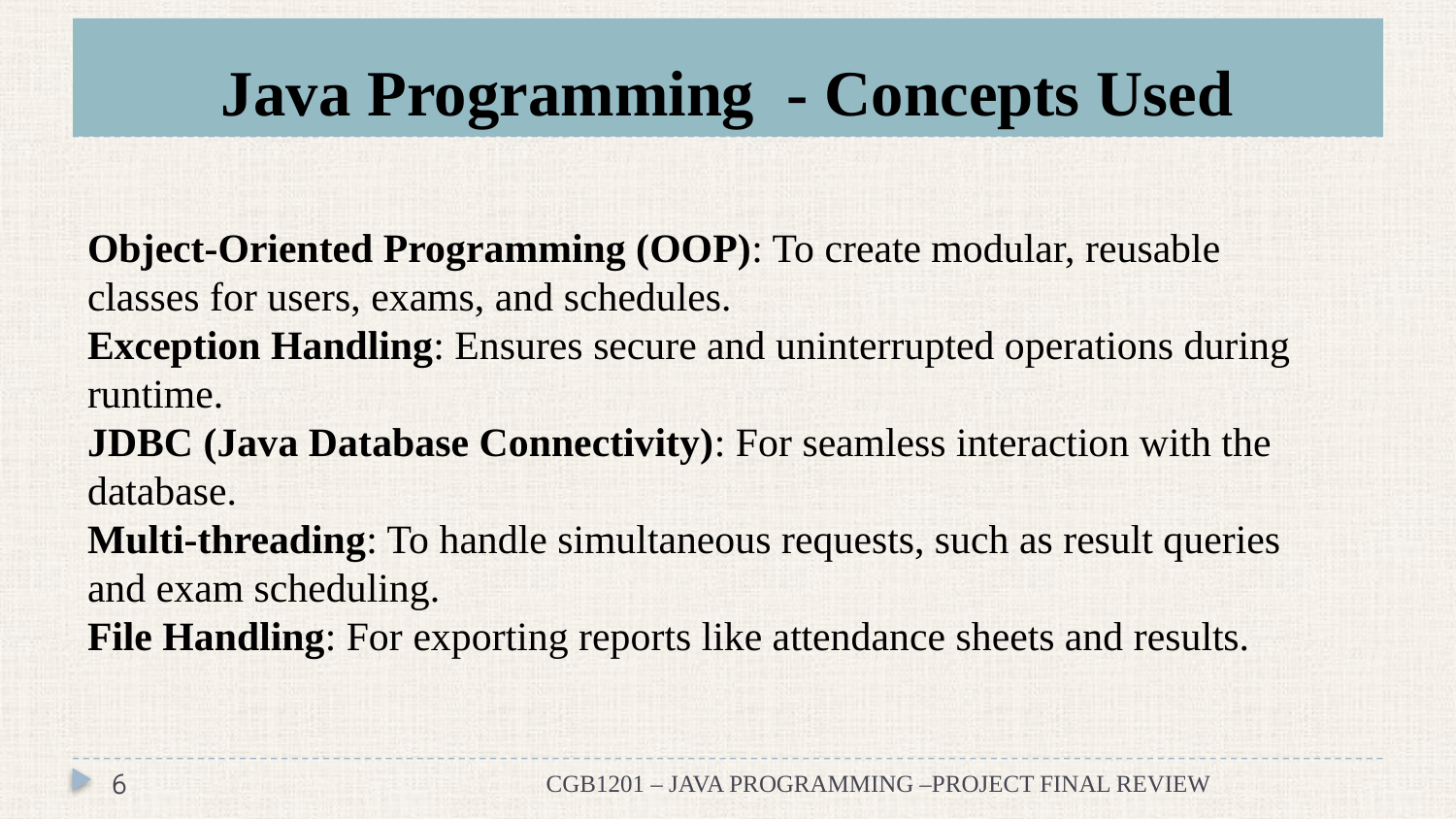

# Java Programming  - Concepts Used
Object-Oriented Programming (OOP): To create modular, reusable classes for users, exams, and schedules.
Exception Handling: Ensures secure and uninterrupted operations during runtime.
JDBC (Java Database Connectivity): For seamless interaction with the database.
Multi-threading: To handle simultaneous requests, such as result queries and exam scheduling.
File Handling: For exporting reports like attendance sheets and results.
6
CGB1201 – JAVA PROGRAMMING –PROJECT FINAL REVIEW